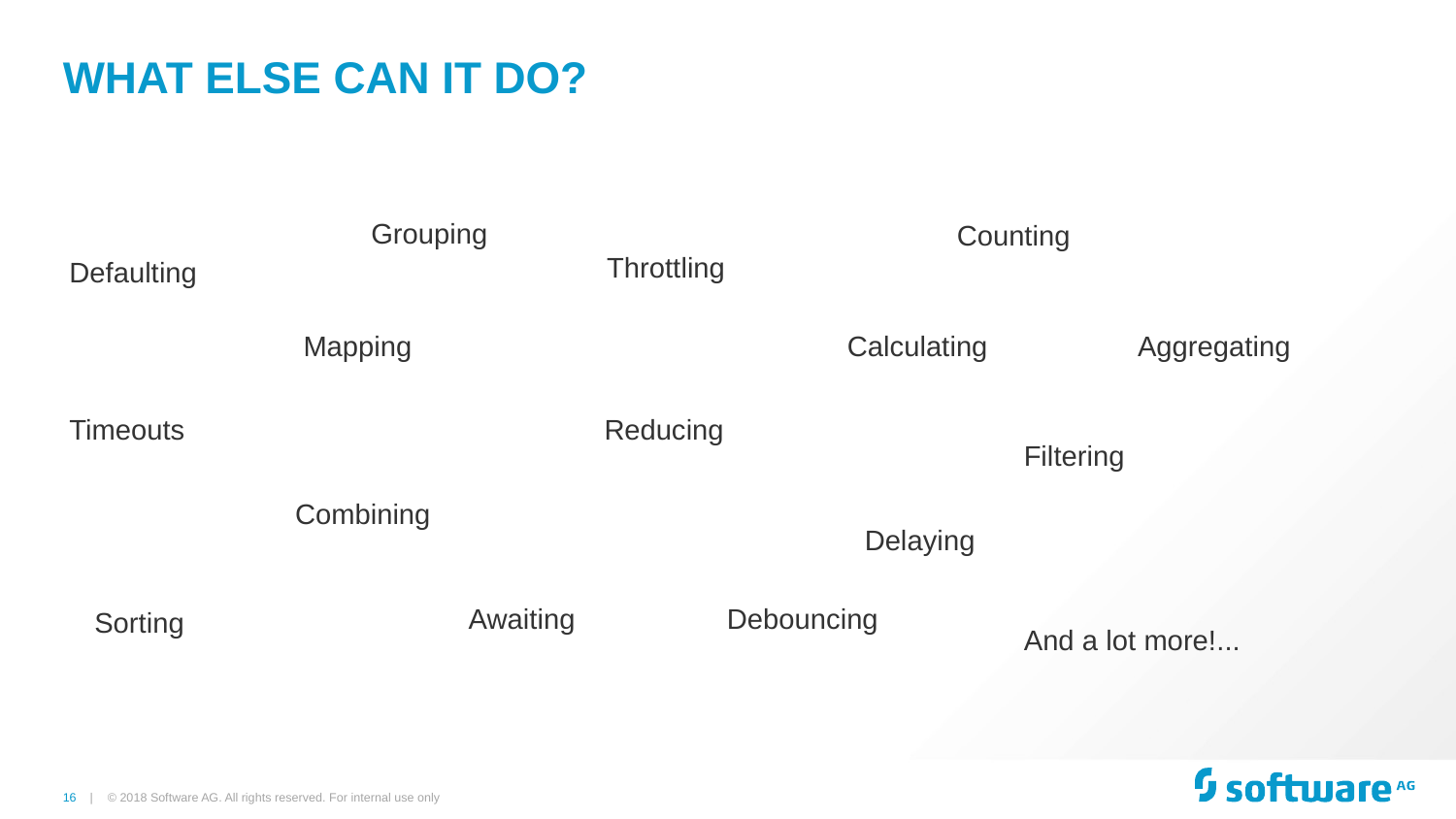

# What else can it do?

Grouping
Counting
Throttling
Defaulting
Calculating                   Aggregating
Mapping
Timeouts
Reducing
Filtering
Combining
Delaying
Awaiting                   Debouncing
Sorting
And a lot more!...
© 2018 Software AG. All rights reserved. For internal use only